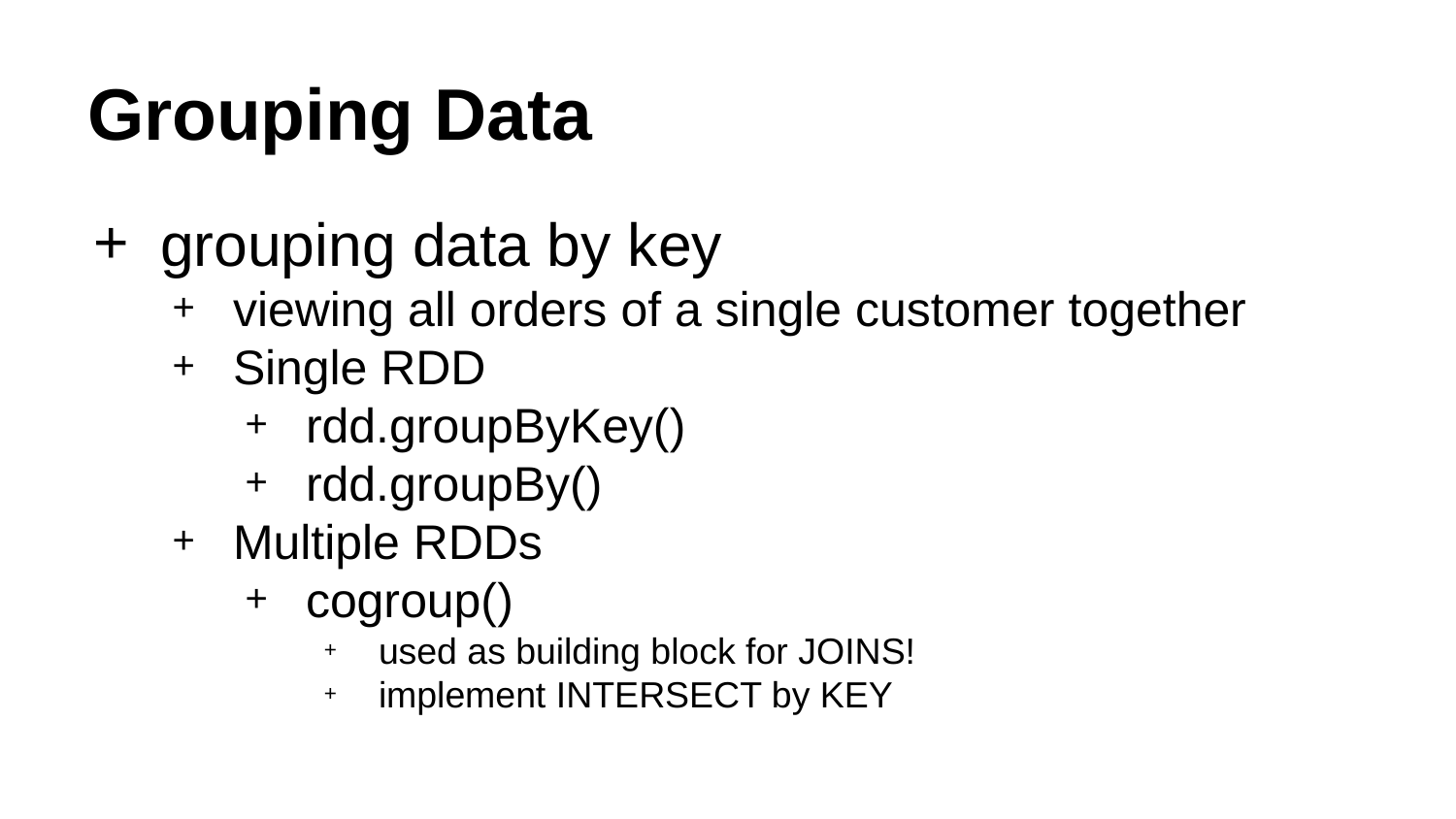

# Grouping Data
grouping data by key
viewing all orders of a single customer together
Single RDD
rdd.groupByKey()
rdd.groupBy()
Multiple RDDs
cogroup()
used as building block for JOINS!
implement INTERSECT by KEY